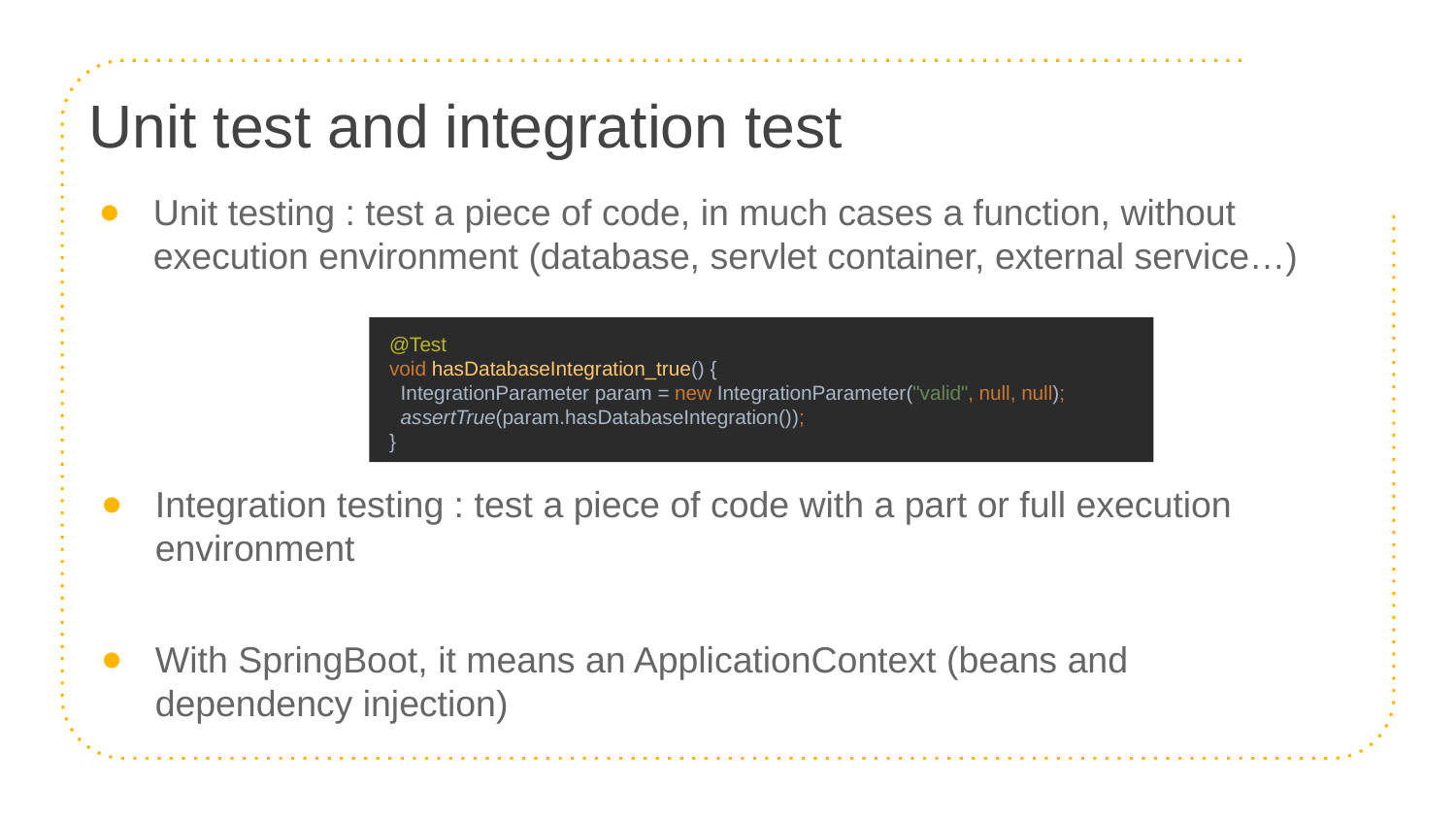

# Unit test and integration test
Unit testing : test a piece of code, in much cases a function, without execution environment (database, servlet container, external service…)

 @Test
 void hasDatabaseIntegration_true() {
   IntegrationParameter param = new IntegrationParameter("valid", null, null);
   assertTrue(param.hasDatabaseIntegration());
 }
Integration testing : test a piece of code with a part or full execution environment

With SpringBoot, it means an ApplicationContext (beans and dependency injection)